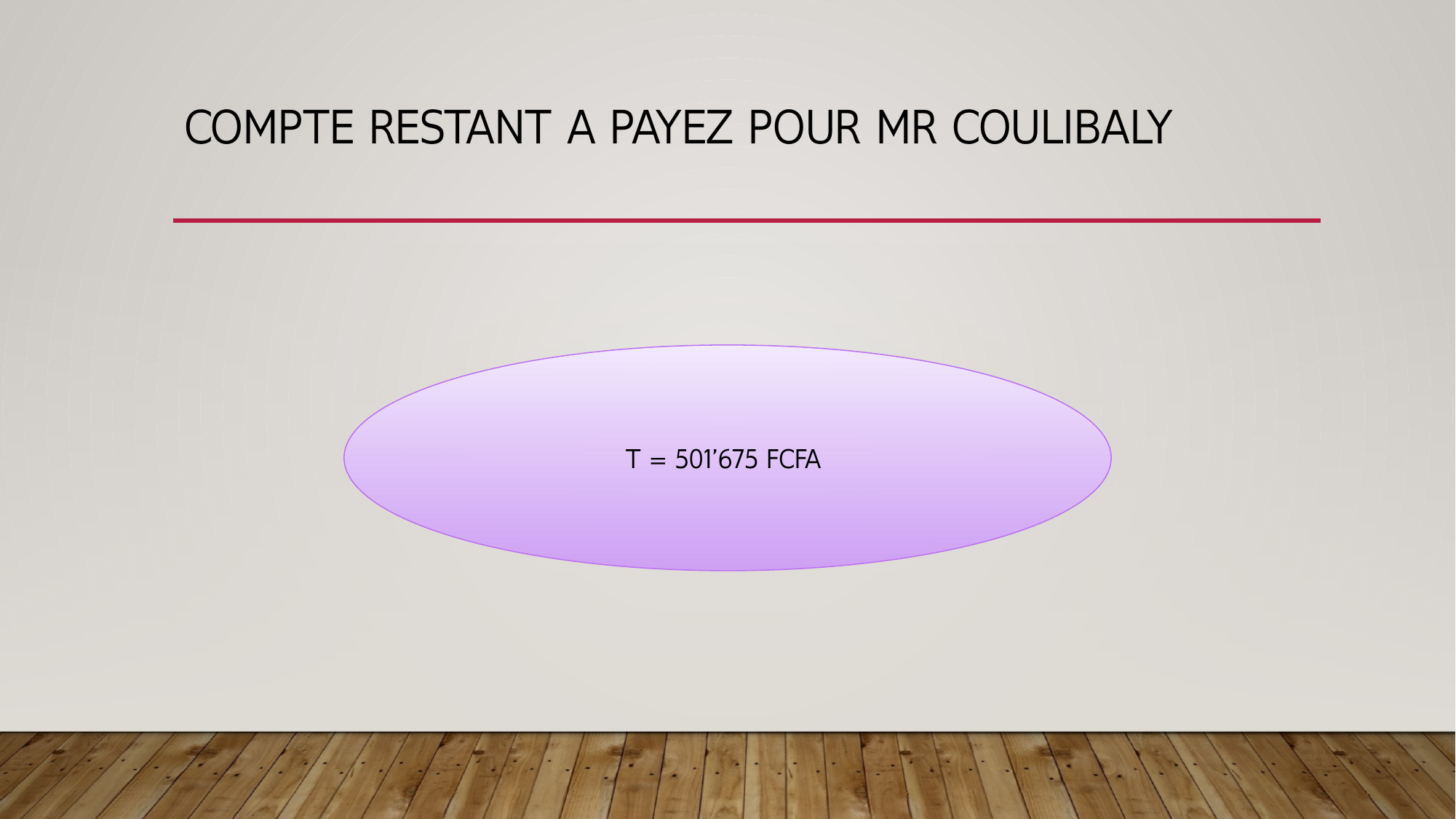

# Compte restant a payez pour Mr Coulibaly
T = 501’675 FCFA